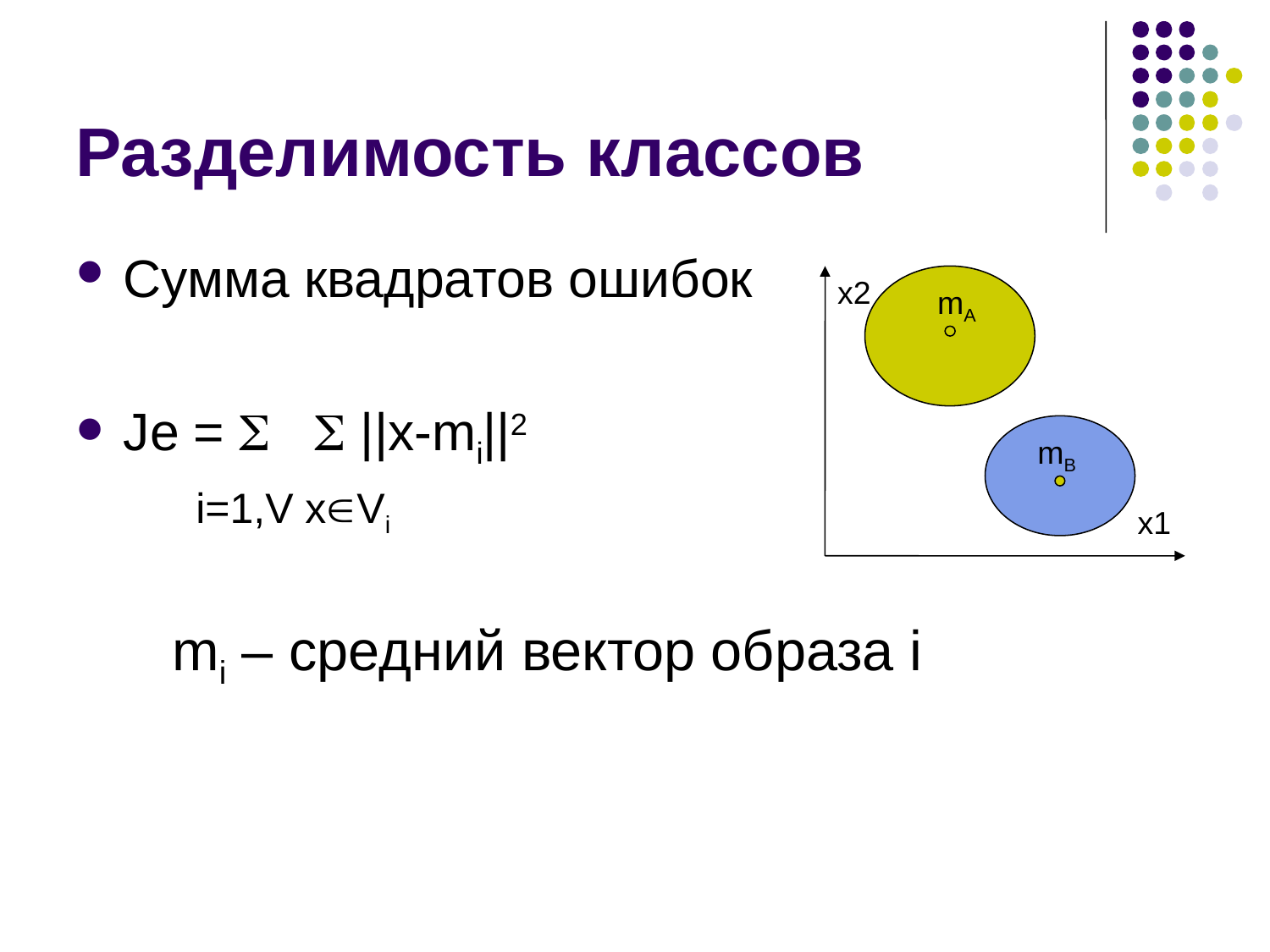

Разделимость классов
Сумма квадратов ошибок

Je = Σ   Σ ||x-mi||2
  i=1,V x∈Vi

mi – средний вектор образа i

х2

х1

mA

mB